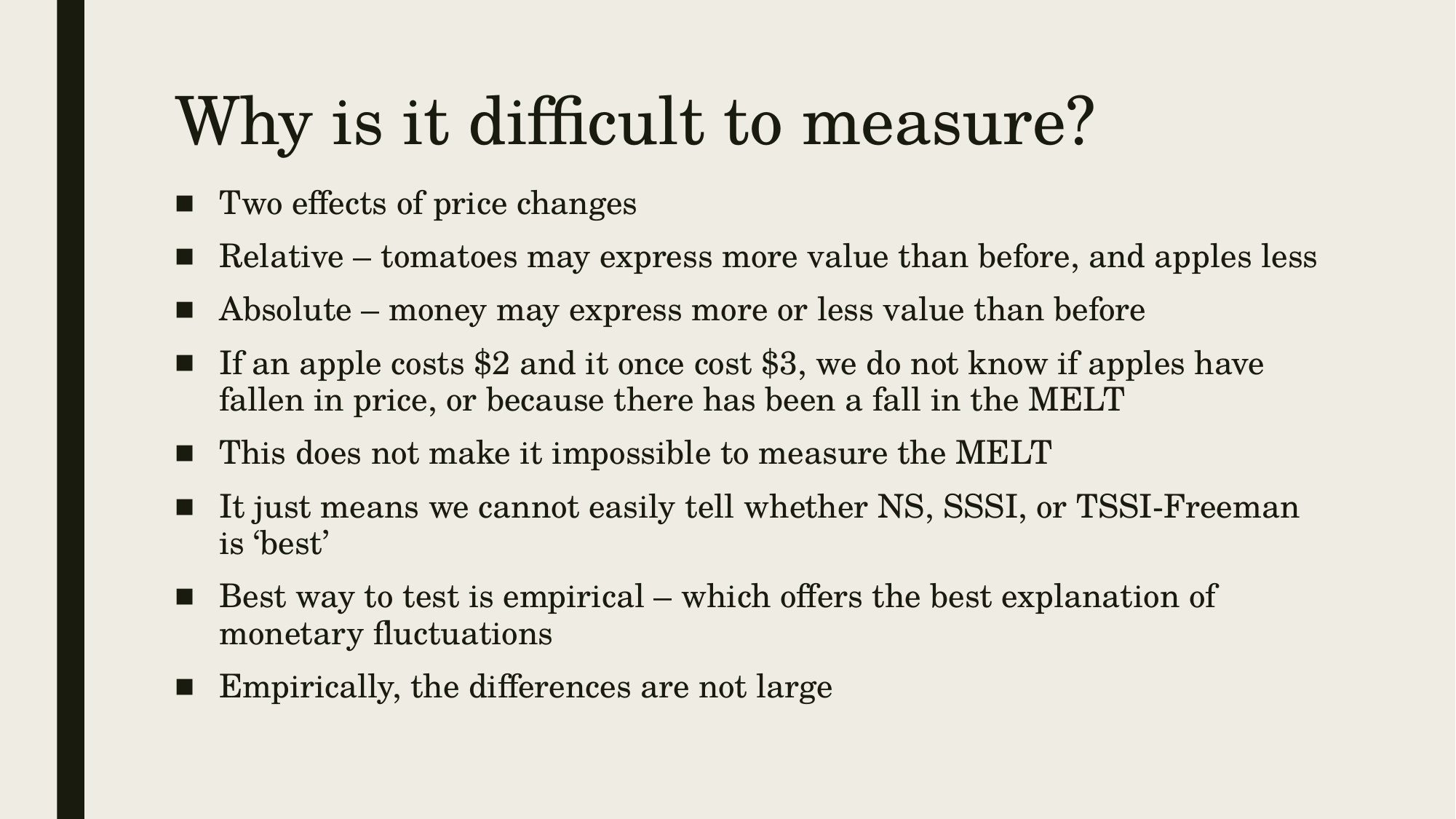

# Why is it difficult to measure?
Two effects of price changes
Relative – tomatoes may express more value than before, and apples less
Absolute – money may express more or less value than before
If an apple costs $2 and it once cost $3, we do not know if apples have fallen in price, or because there has been a fall in the MELT
This does not make it impossible to measure the MELT
It just means we cannot easily tell whether NS, SSSI, or TSSI-Freeman is ‘best’
Best way to test is empirical – which offers the best explanation of monetary fluctuations
Empirically, the differences are not large